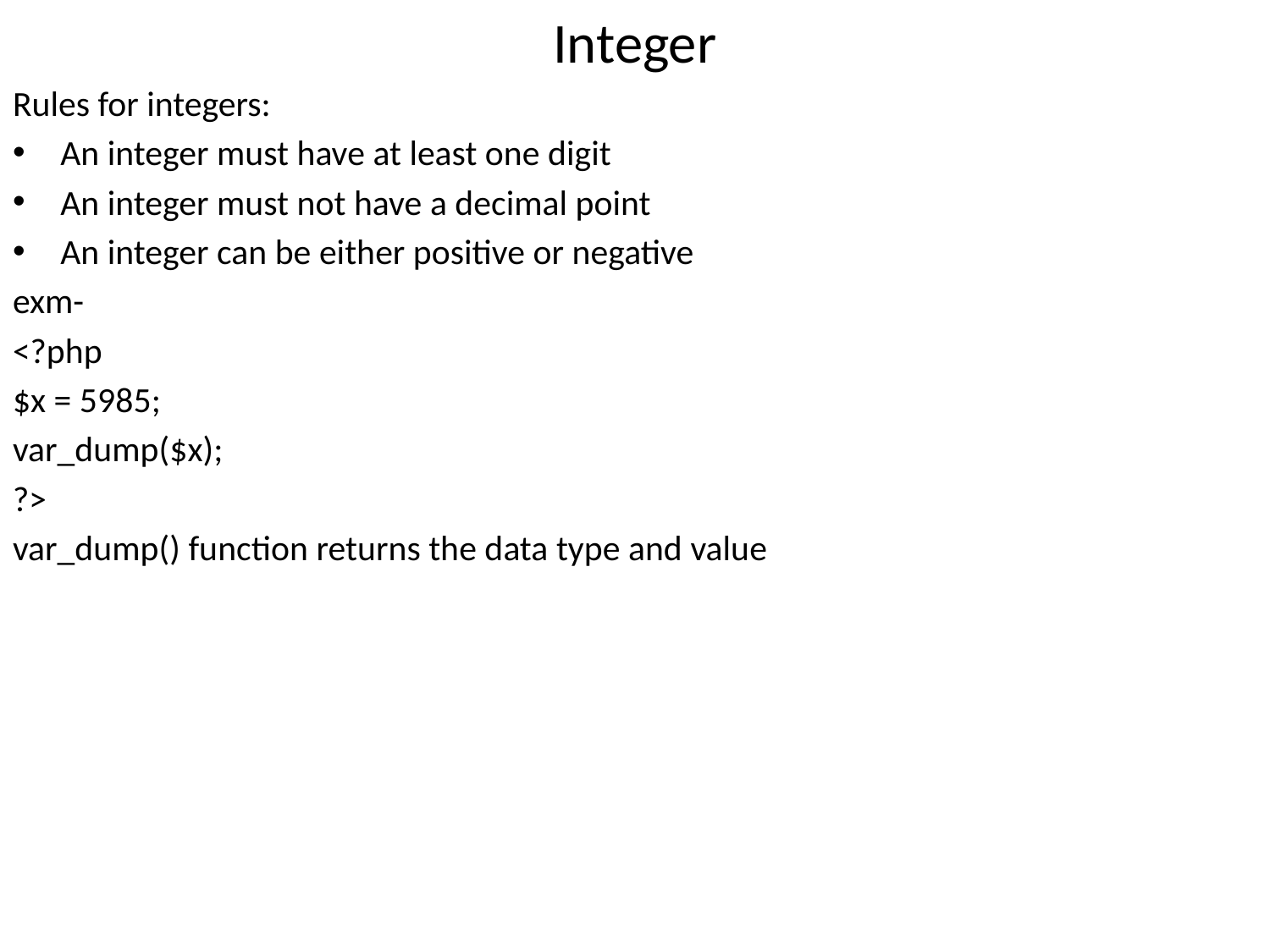

Integer
Rules for integers:
An integer must have at least one digit
An integer must not have a decimal point
An integer can be either positive or negative
exm-
<?php
$x = 5985;
var_dump($x);
?>
var_dump() function returns the data type and value